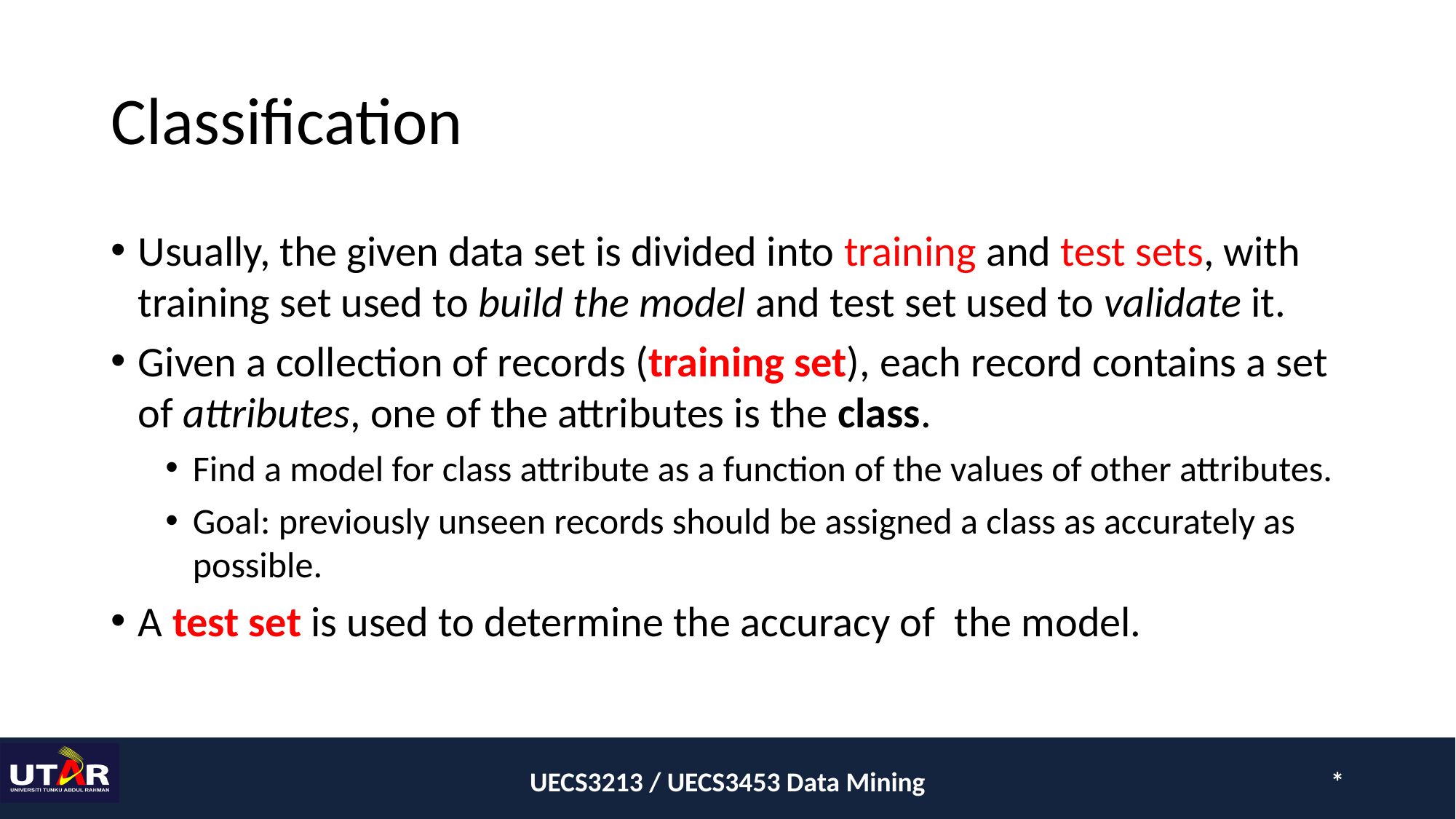

# Classification
Usually, the given data set is divided into training and test sets, with training set used to build the model and test set used to validate it.
Given a collection of records (training set), each record contains a set of attributes, one of the attributes is the class.
Find a model for class attribute as a function of the values of other attributes.
Goal: previously unseen records should be assigned a class as accurately as possible.
A test set is used to determine the accuracy of  the model.

UECS3213 / UECS3453 Data Mining
*